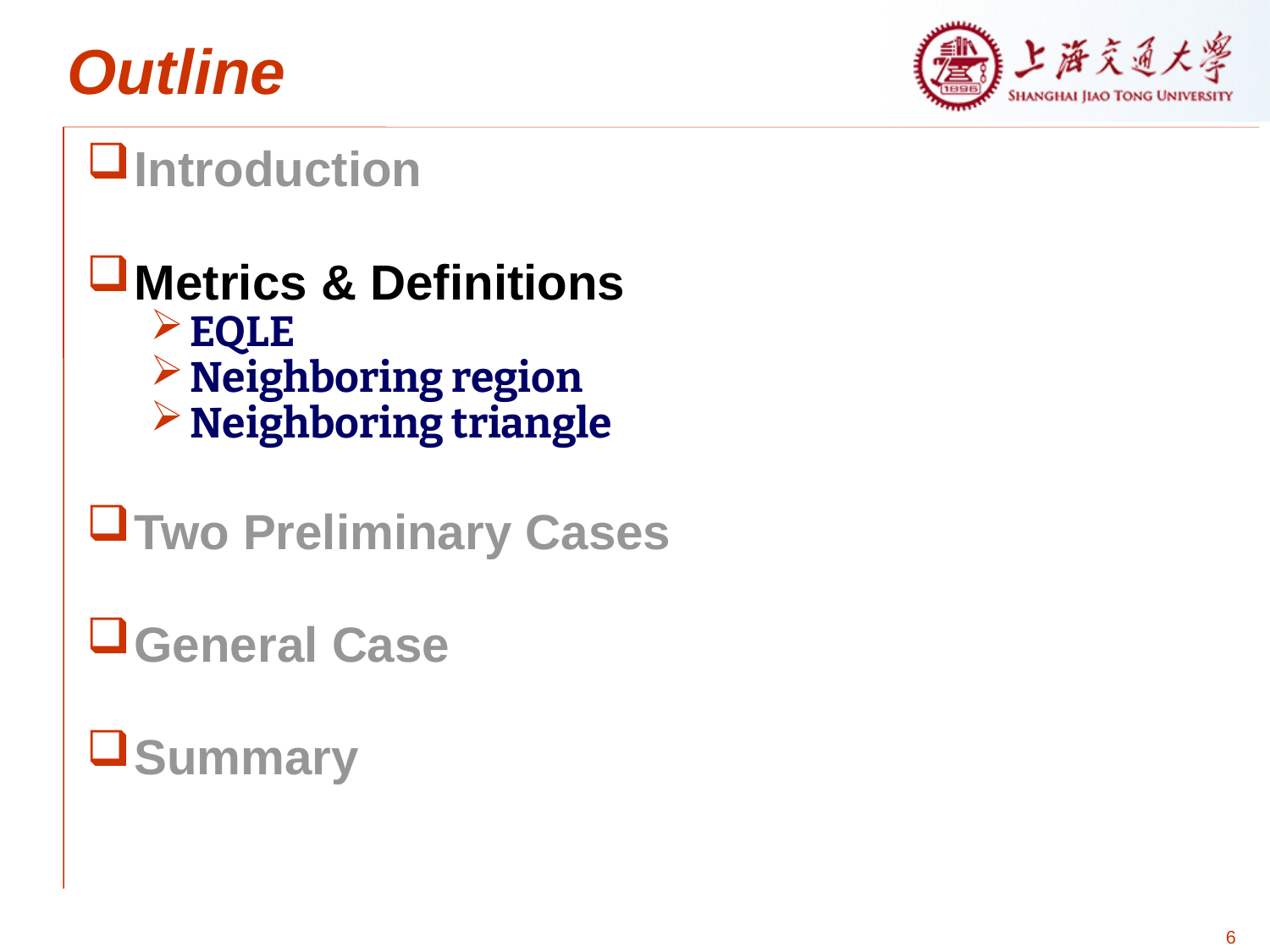

# Outline
Introduction
Metrics & Definitions
EQLE
Neighboring region
Neighboring triangle
Two Preliminary Cases
General Case
Summary
6